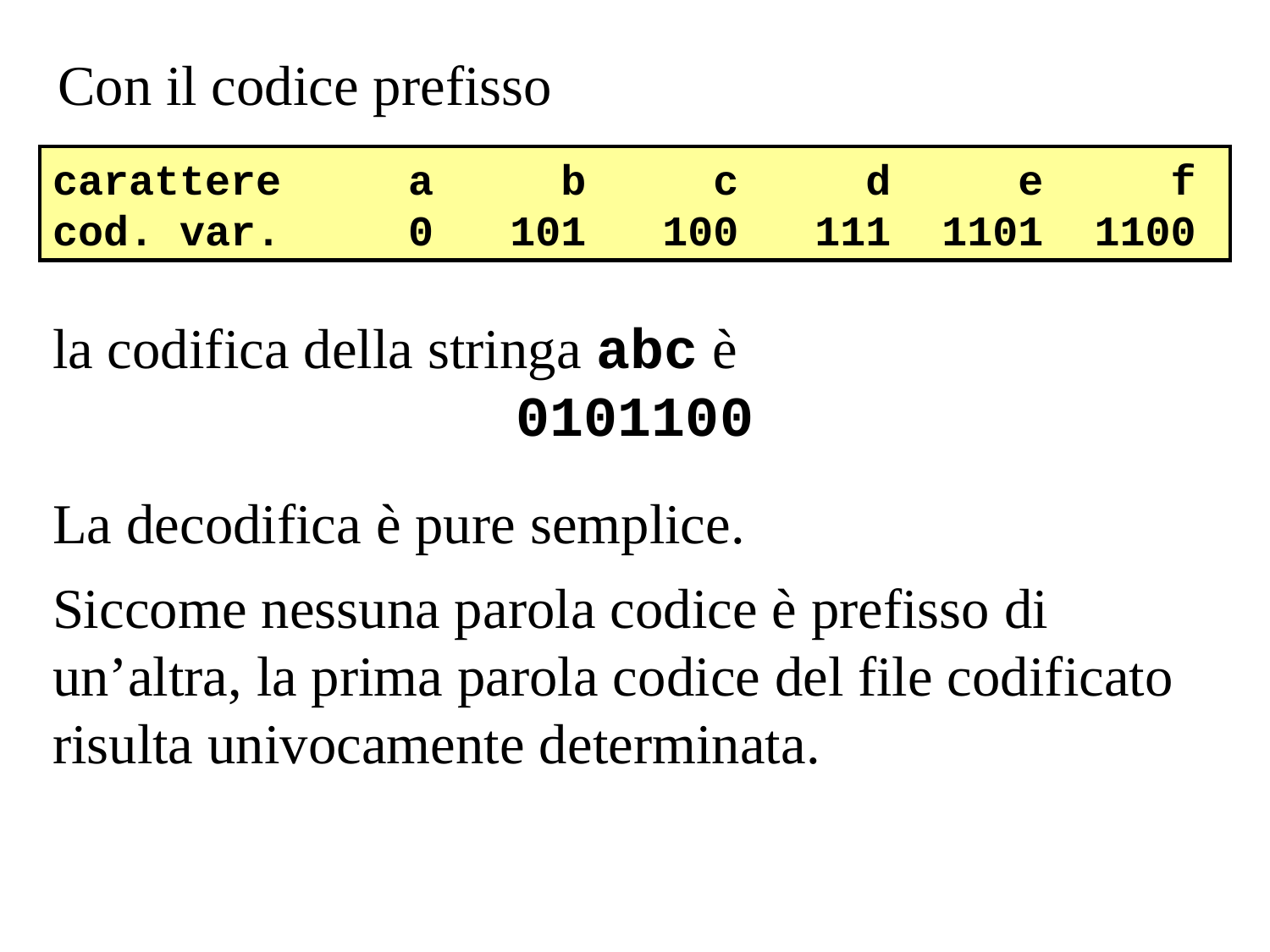

Con il codice prefisso
carattere     a     b     c     d     e     f
cod. var.     0   101   100   111  1101  1100
la codifica della stringa abc è
0101100
La decodifica è pure semplice.
Siccome nessuna parola codice è prefisso di un’altra, la prima parola codice del file codificato risulta univocamente determinata.